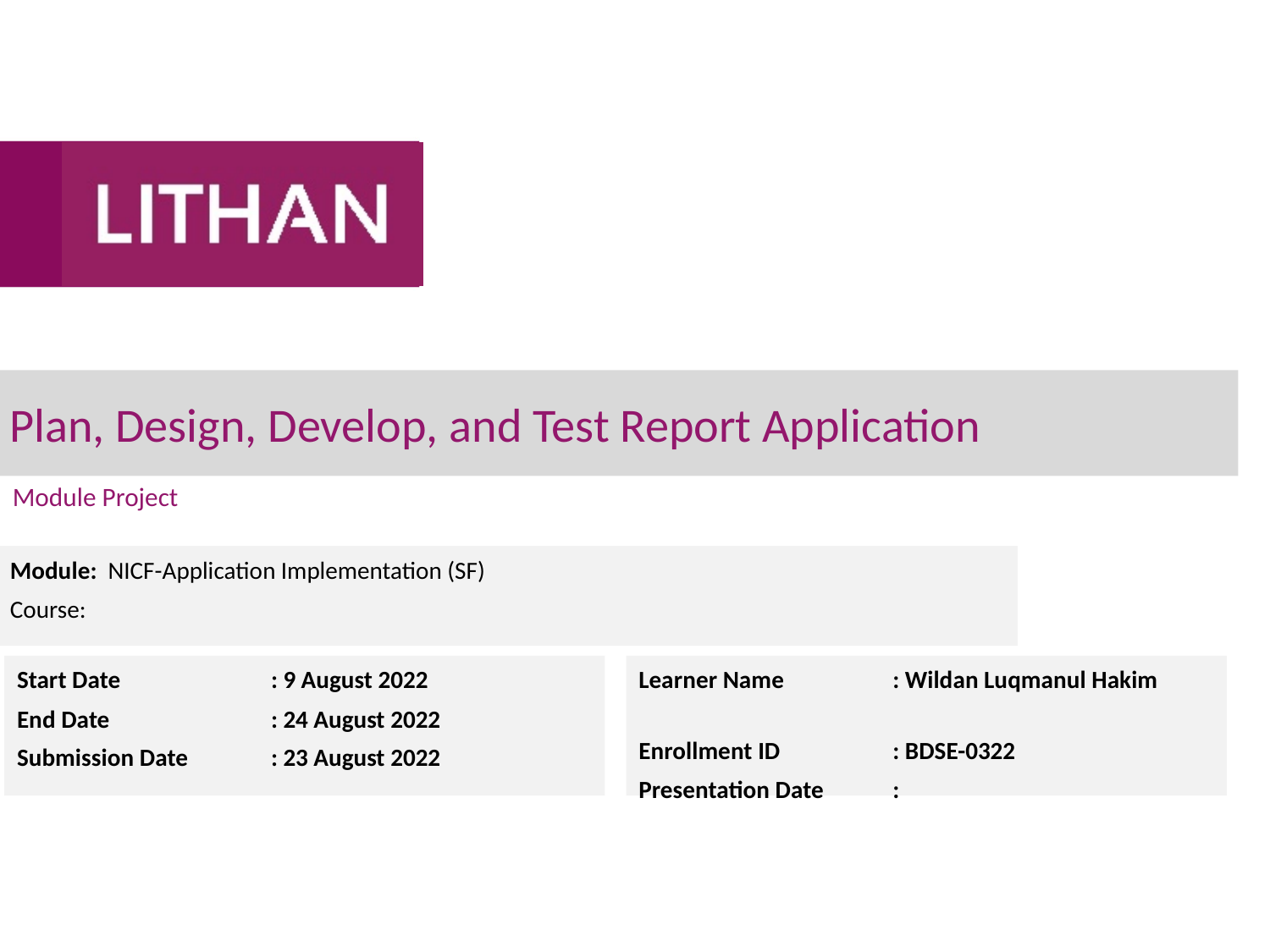

# Plan, Design, Develop, and Test Report Application
Module Project
Module:  NICF-Application Implementation (SF)
Course:
Start Date		: 9 August 2022
End Date		: 24 August 2022
Submission Date	: 23 August 2022

Learner Name	: Wildan Luqmanul Hakim
Enrollment ID	: BDSE-0322
Presentation Date	: